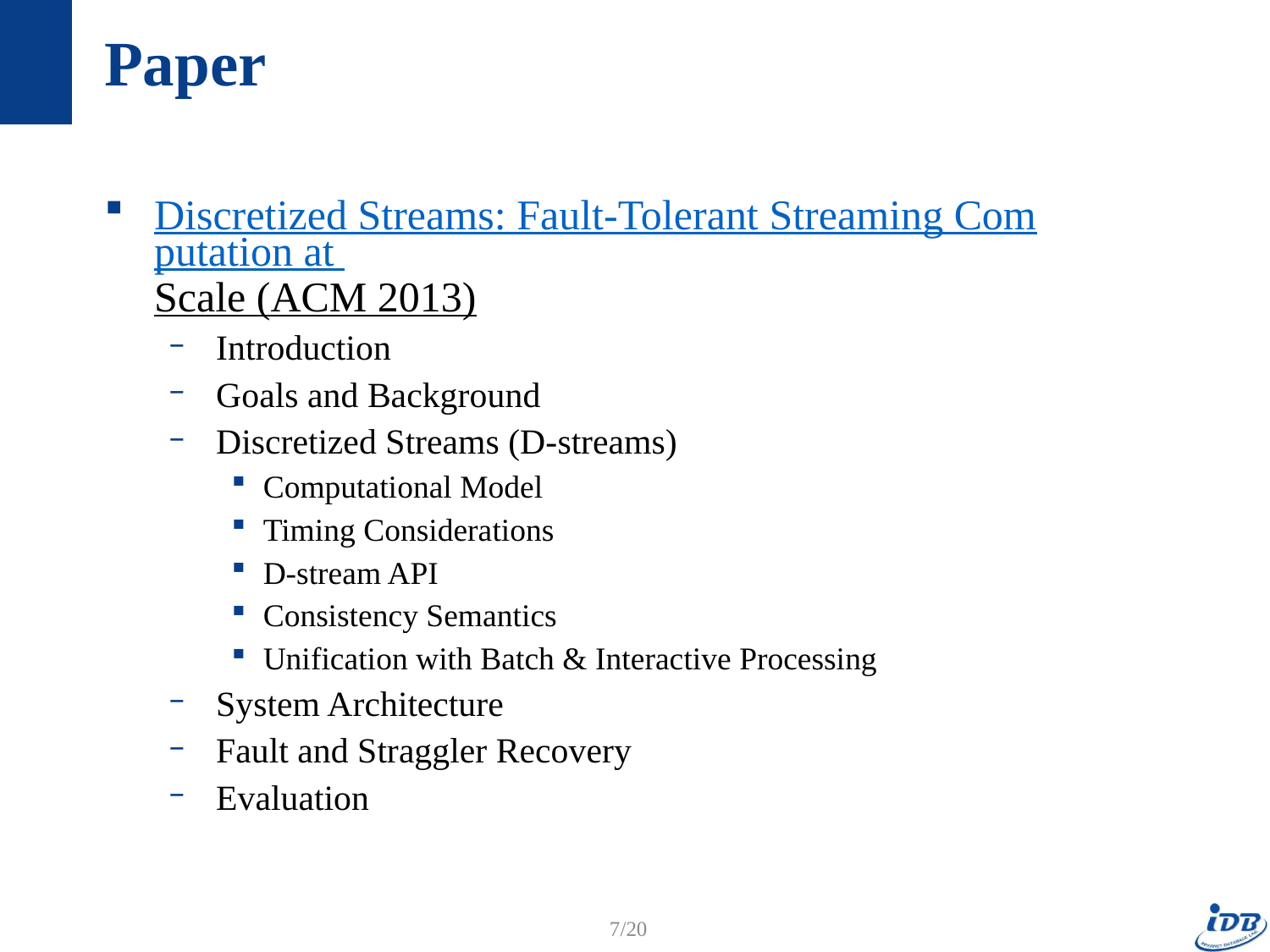

# Paper
Discretized Streams: Fault-Tolerant Streaming Computation at Scale (ACM 2013)
Introduction
Goals and Background
Discretized Streams (D-streams)
Computational Model
Timing Considerations
D-stream API
Consistency Semantics
Unification with Batch & Interactive Processing
System Architecture
Fault and Straggler Recovery
Evaluation

7/20